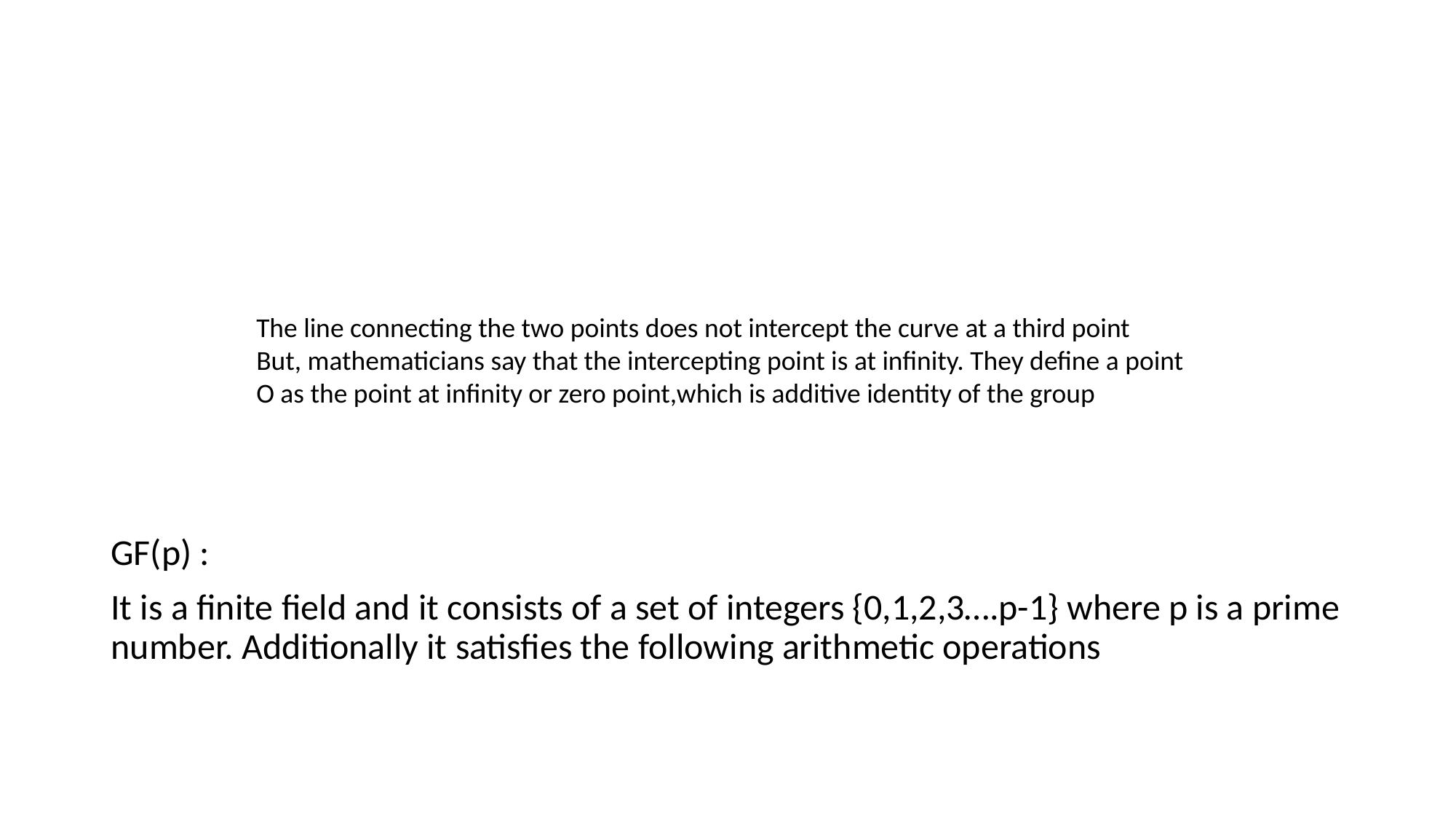

#

GF(p) :
It is a finite field and it consists of a set of integers {0,1,2,3….p-1} where p is a prime number. Additionally it satisfies the following arithmetic operations
The line connecting the two points does not intercept the curve at a third point
But, mathematicians say that the intercepting point is at infinity. They define a point O as the point at infinity or zero point,which is additive identity of the group